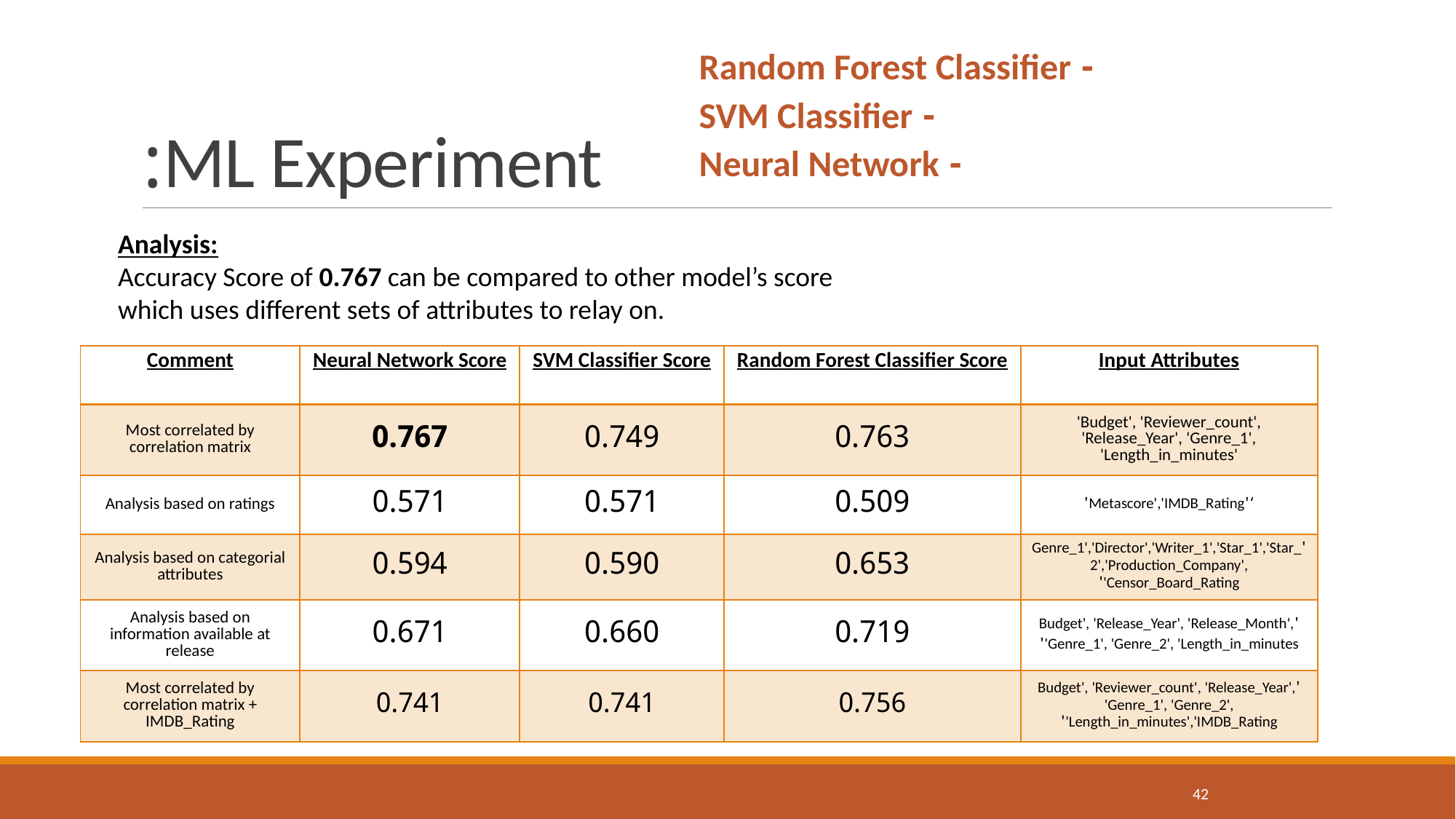

# ML Experiment:
- Random Forest Classifier
- SVM Classifier
- Neural Network
Analysis:
Accuracy Score of 0.767 can be compared to other model’s score which uses different sets of attributes to relay on.
| Comment | Neural Network Score | SVM Classifier Score | Random Forest Classifier Score | Input Attributes |
| --- | --- | --- | --- | --- |
| Most correlated by correlation matrix | 0.767 | 0.749 | 0.763 | 'Budget', 'Reviewer\_count', 'Release\_Year', 'Genre\_1', 'Length\_in\_minutes' |
| Analysis based on ratings | 0.571 | 0.571 | 0.509 | ‘'Metascore','IMDB\_Rating' |
| Analysis based on categorial attributes | 0.594 | 0.590 | 0.653 | 'Genre\_1','Director','Writer\_1','Star\_1','Star\_2','Production\_Company', 'Censor\_Board\_Rating' |
| Analysis based on information available at release | 0.671 | 0.660 | 0.719 | 'Budget', 'Release\_Year', 'Release\_Month', 'Genre\_1', 'Genre\_2', 'Length\_in\_minutes' |
| Most correlated by correlation matrix + IMDB\_Rating | 0.741 | 0.741 | 0.756 | 'Budget', 'Reviewer\_count', 'Release\_Year', 'Genre\_1', 'Genre\_2', 'Length\_in\_minutes','IMDB\_Rating' |
42